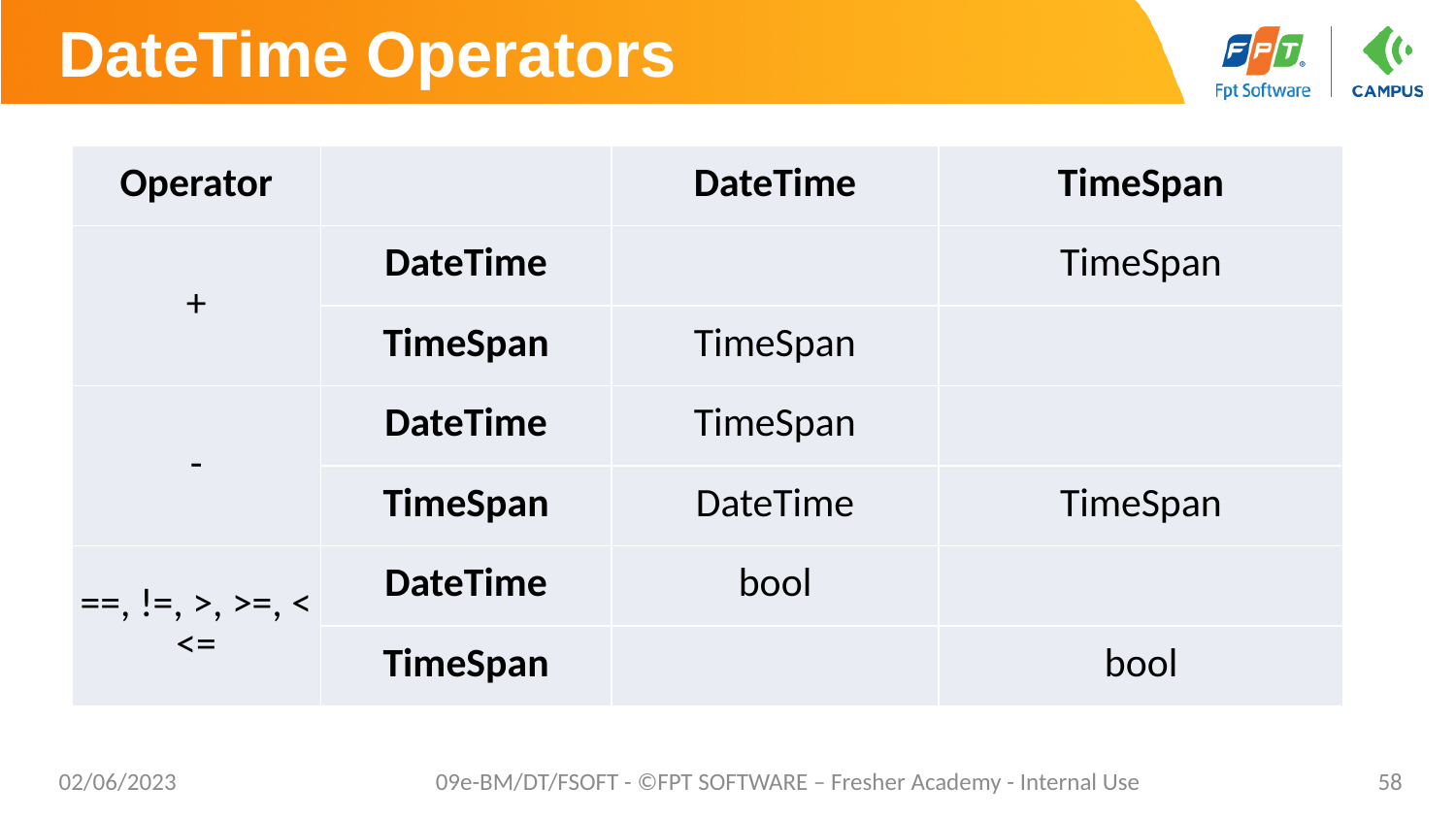

# DateTime Operators
| Operator |  | DateTime | TimeSpan |
| --- | --- | --- | --- |
| + | DateTime |  | TimeSpan |
|  | TimeSpan | TimeSpan |  |
| - | DateTime | TimeSpan |  |
|  | TimeSpan | DateTime | TimeSpan |
| ==, !=, >, >=, < <= | DateTime | bool |  |
|  | TimeSpan |  | bool |
02/06/2023
09e-BM/DT/FSOFT - ©FPT SOFTWARE – Fresher Academy - Internal Use
58